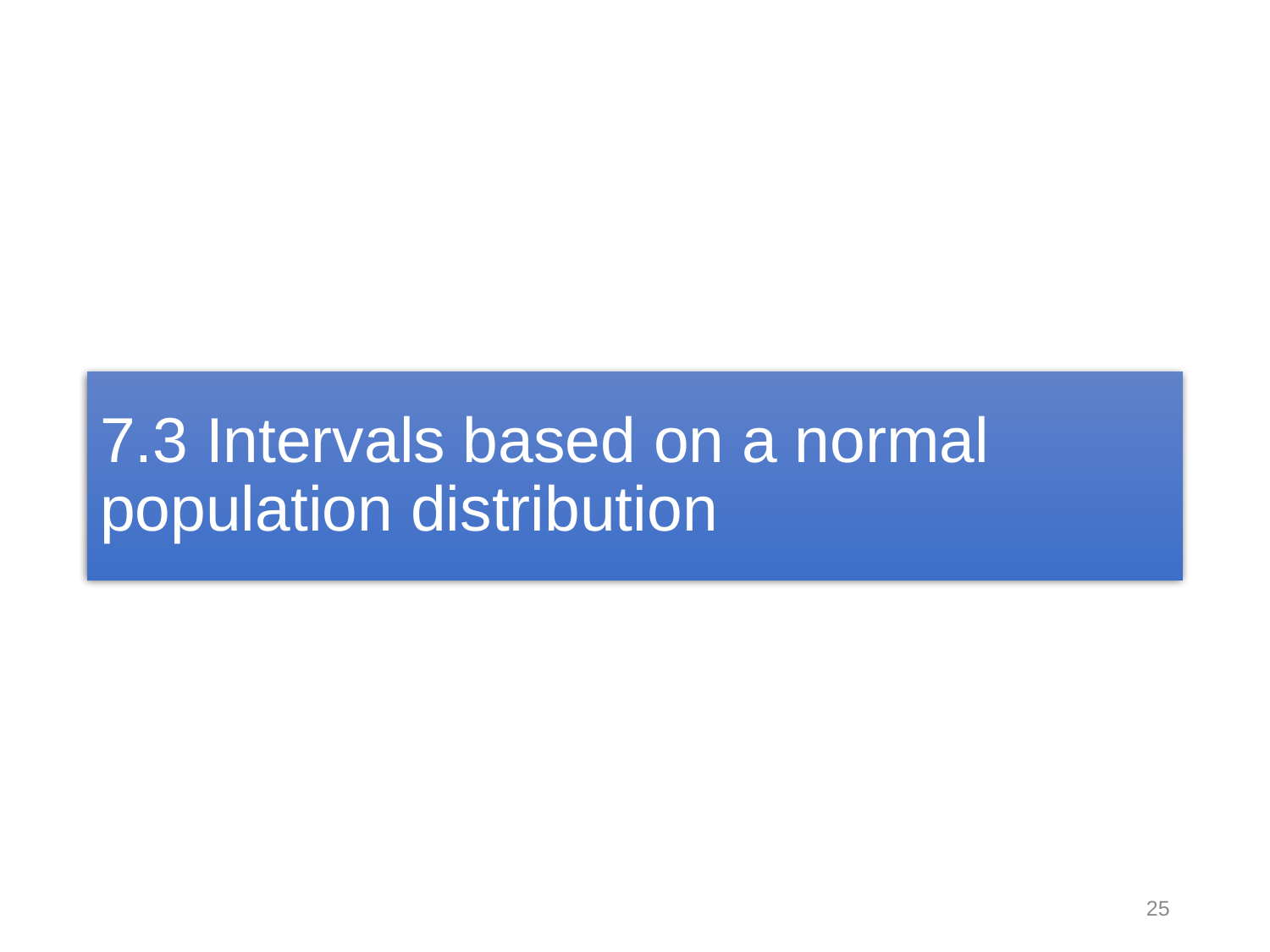

# 7.3 Intervals based on a normal population distribution

25